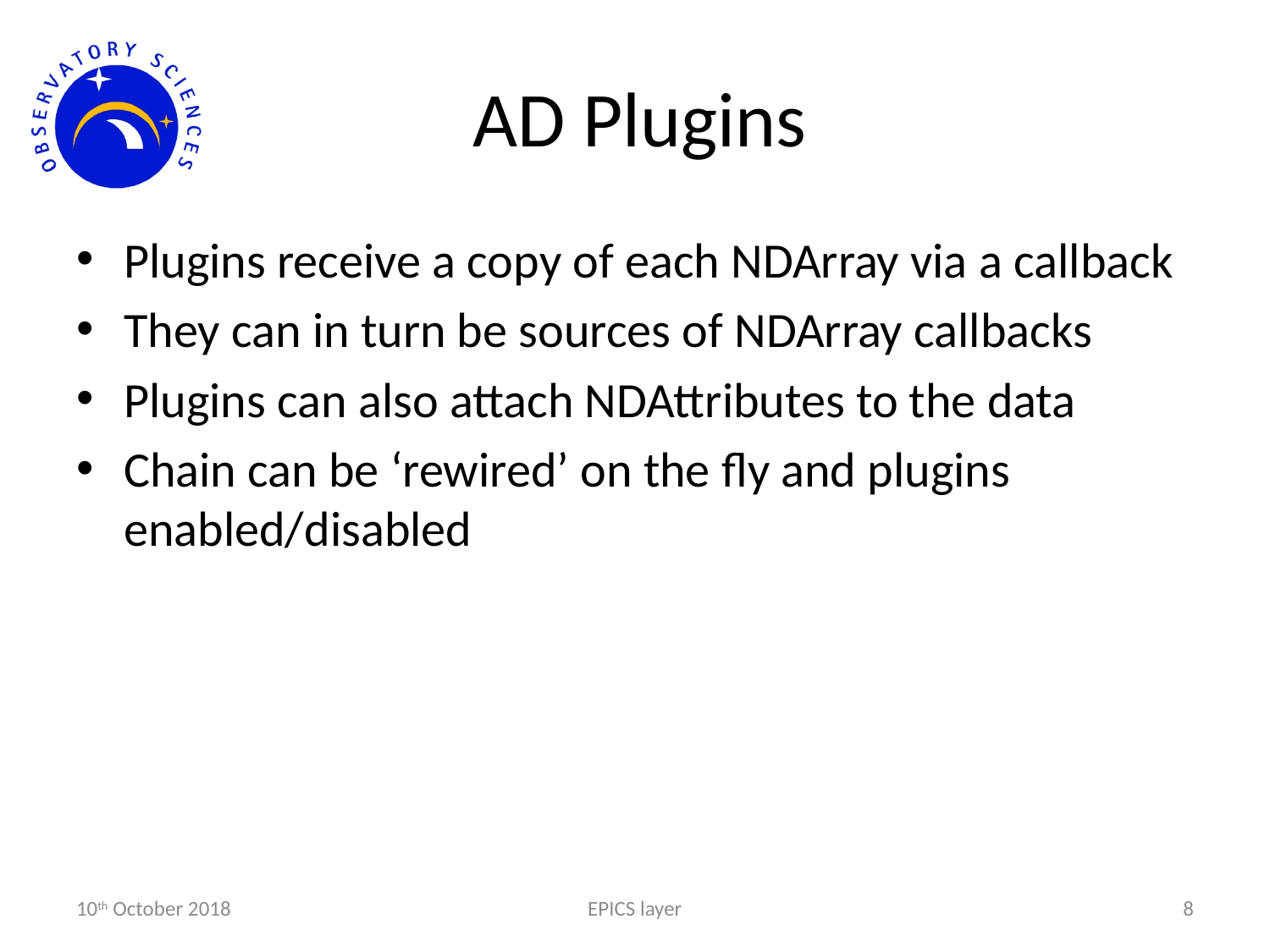

# AD Plugins
Plugins receive a copy of each NDArray via a callback
They can in turn be sources of NDArray callbacks
Plugins can also attach NDAttributes to the data
Chain can be ‘rewired’ on the fly and plugins enabled/disabled

10th October 2018
EPICS layer
8